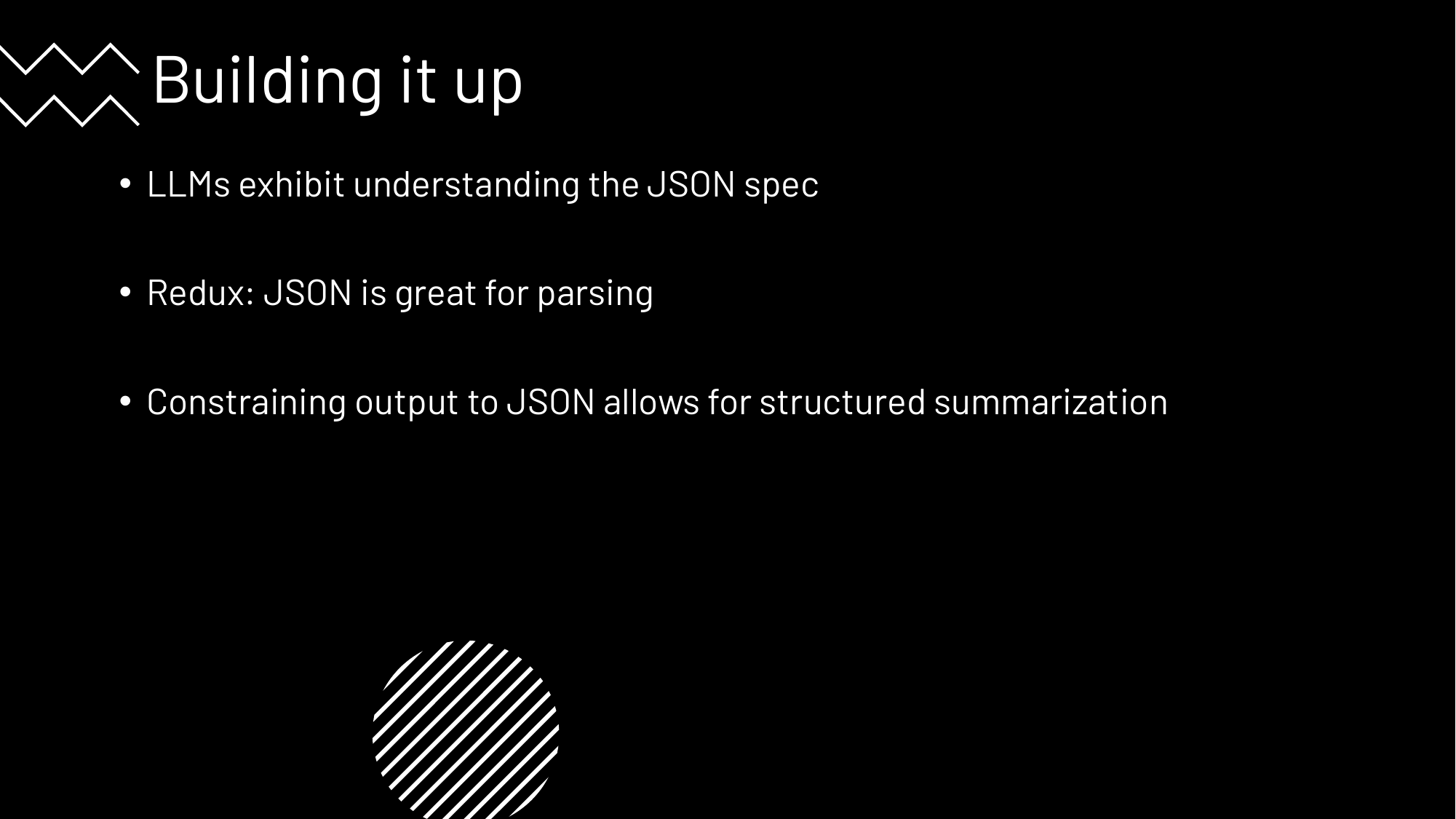

# Building it up

LLMs exhibit understanding the JSON spec

Redux: JSON is great for parsing

Constraining output to JSON allows for structured summarization